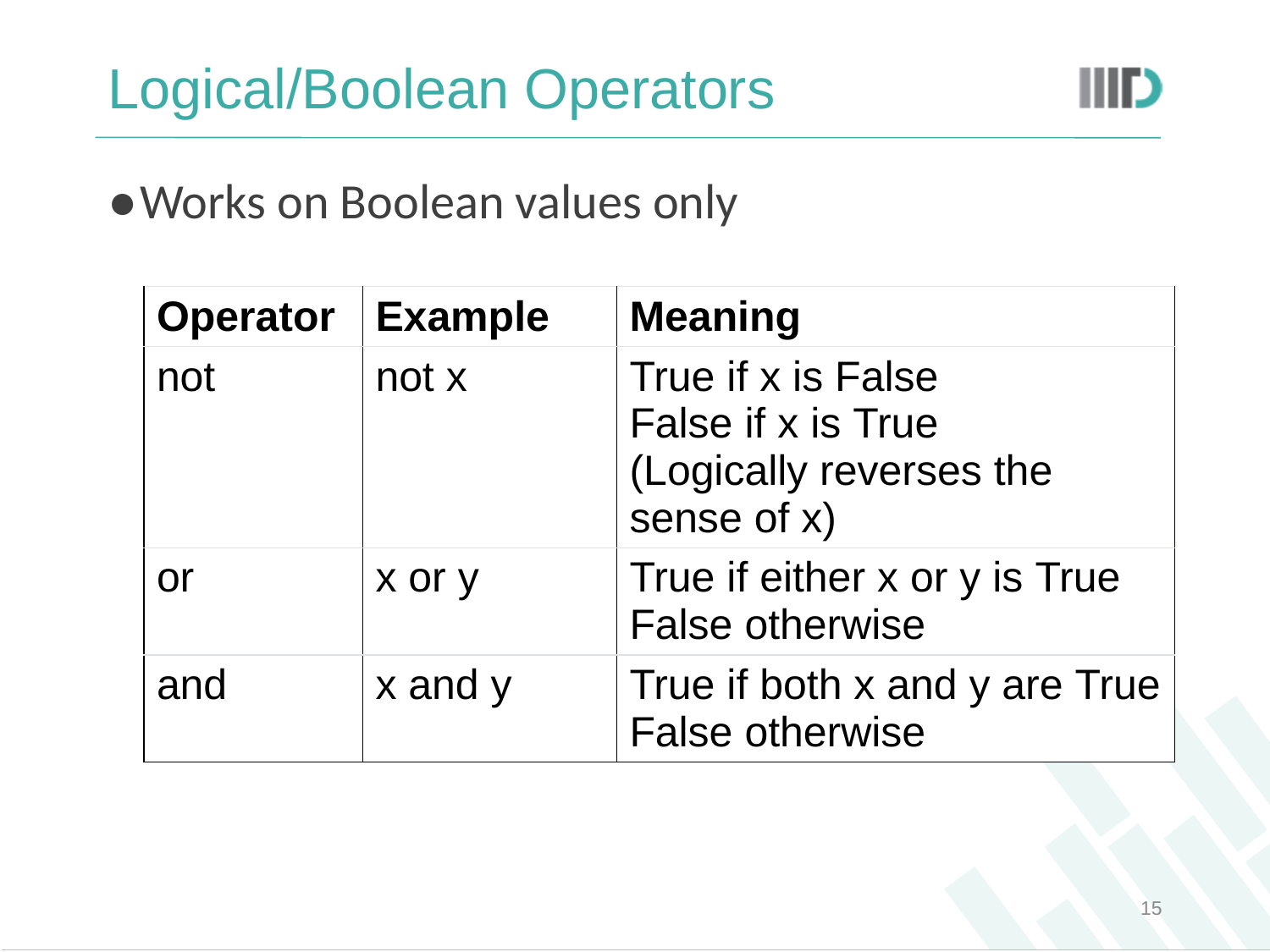

# Logical/Boolean Operators
Works on Boolean values only

| Operator | Example | Meaning |
| --- | --- | --- |
| not | not x | True if x is False False if x is True (Logically reverses the sense of x) |
| or | x or y | True if either x or y is True False otherwise |
| and | x and y | True if both x and y are True False otherwise |
15